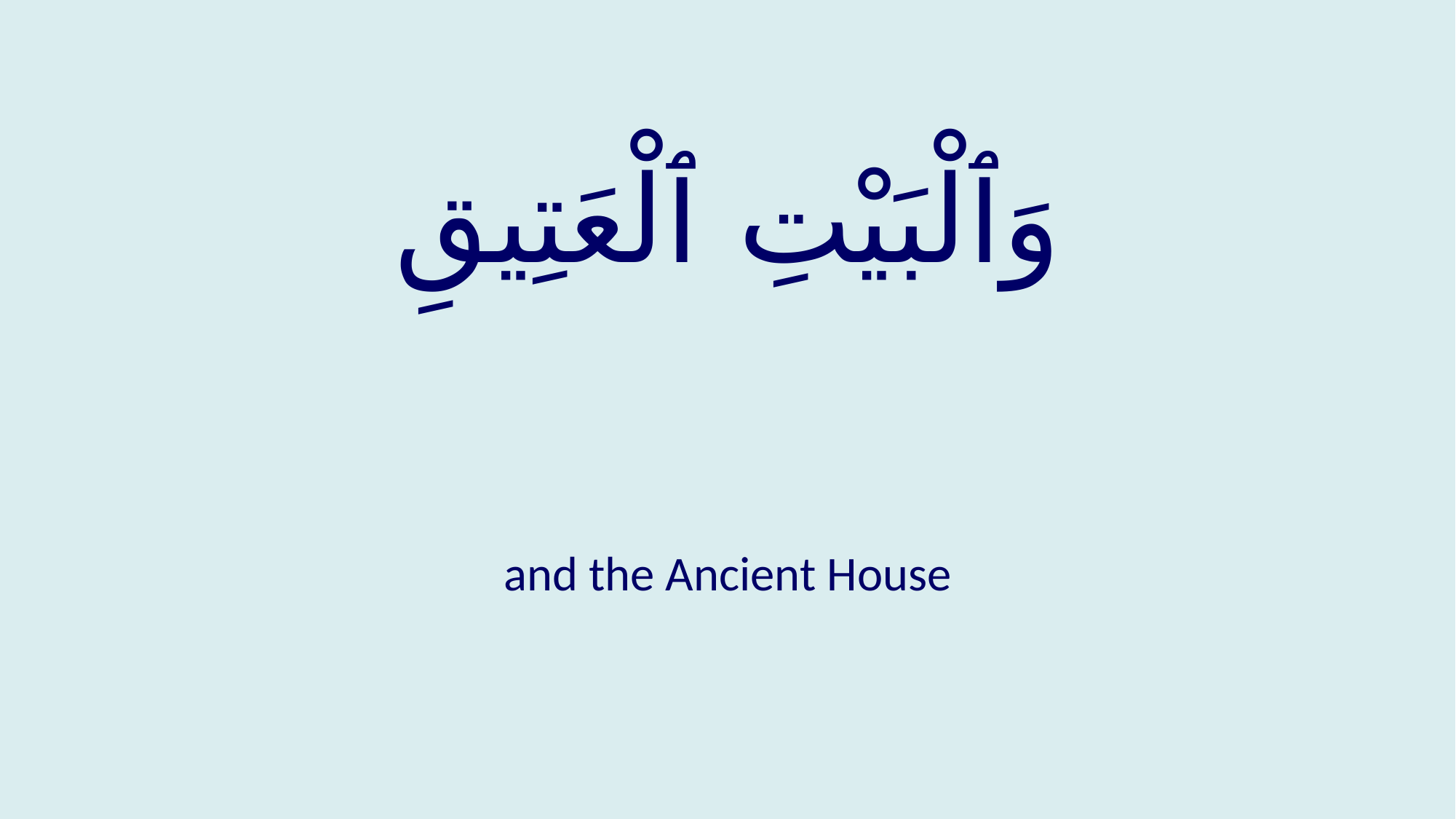

# وَٱلْبَيْتِ ٱلْعَتِيقِ
and the Ancient House